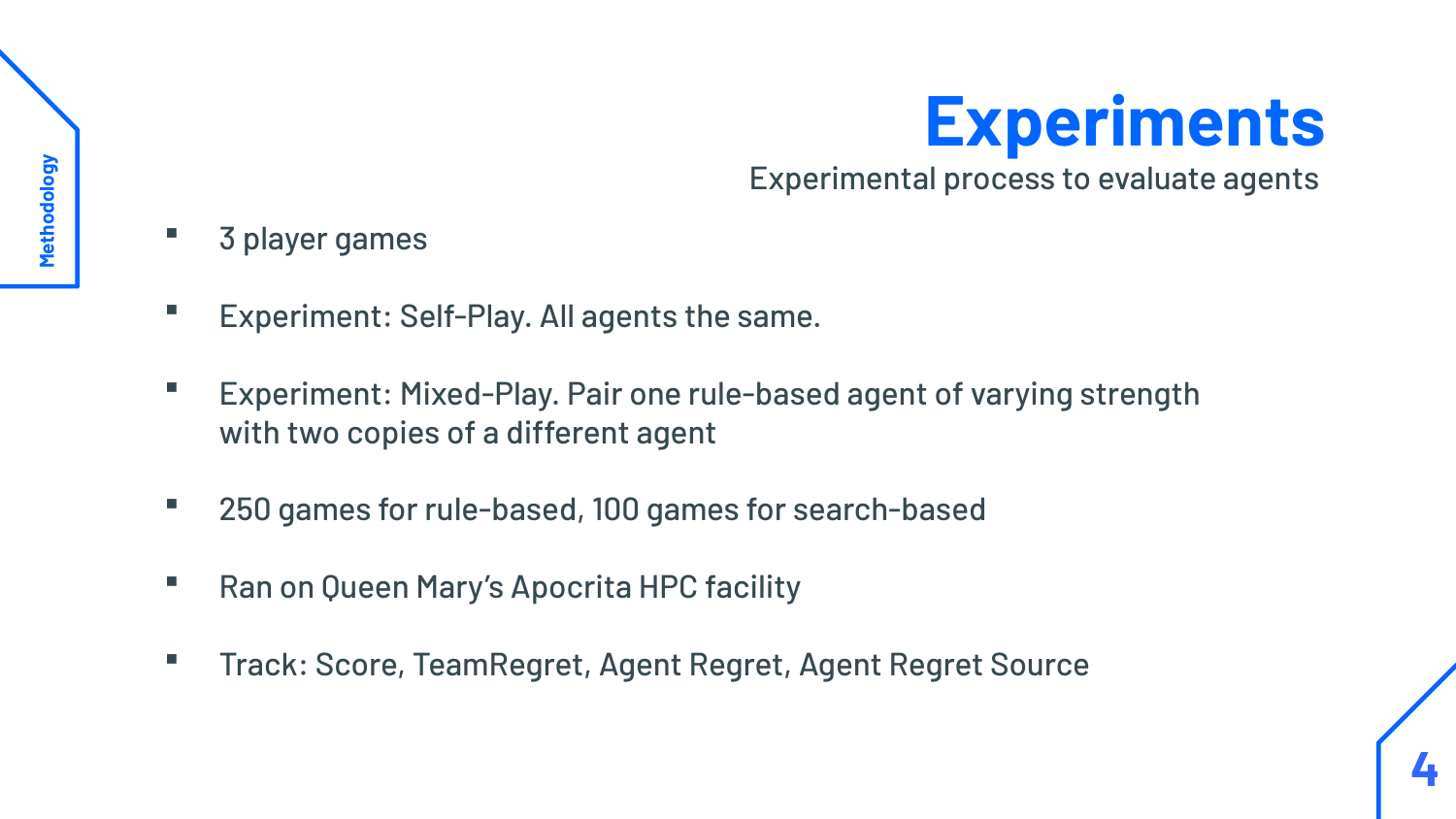

# Experiments
 Methodology
Experimental process to evaluate agents
3 player games

Experiment: Self-Play. All agents the same.

Experiment: Mixed-Play. Pair one rule-based agent of varying strength with two copies of a different agent

250 games for rule-based, 100 games for search-based

Ran on Queen Mary’s Apocrita HPC facility

Track: Score, TeamRegret, Agent Regret, Agent Regret Source

4